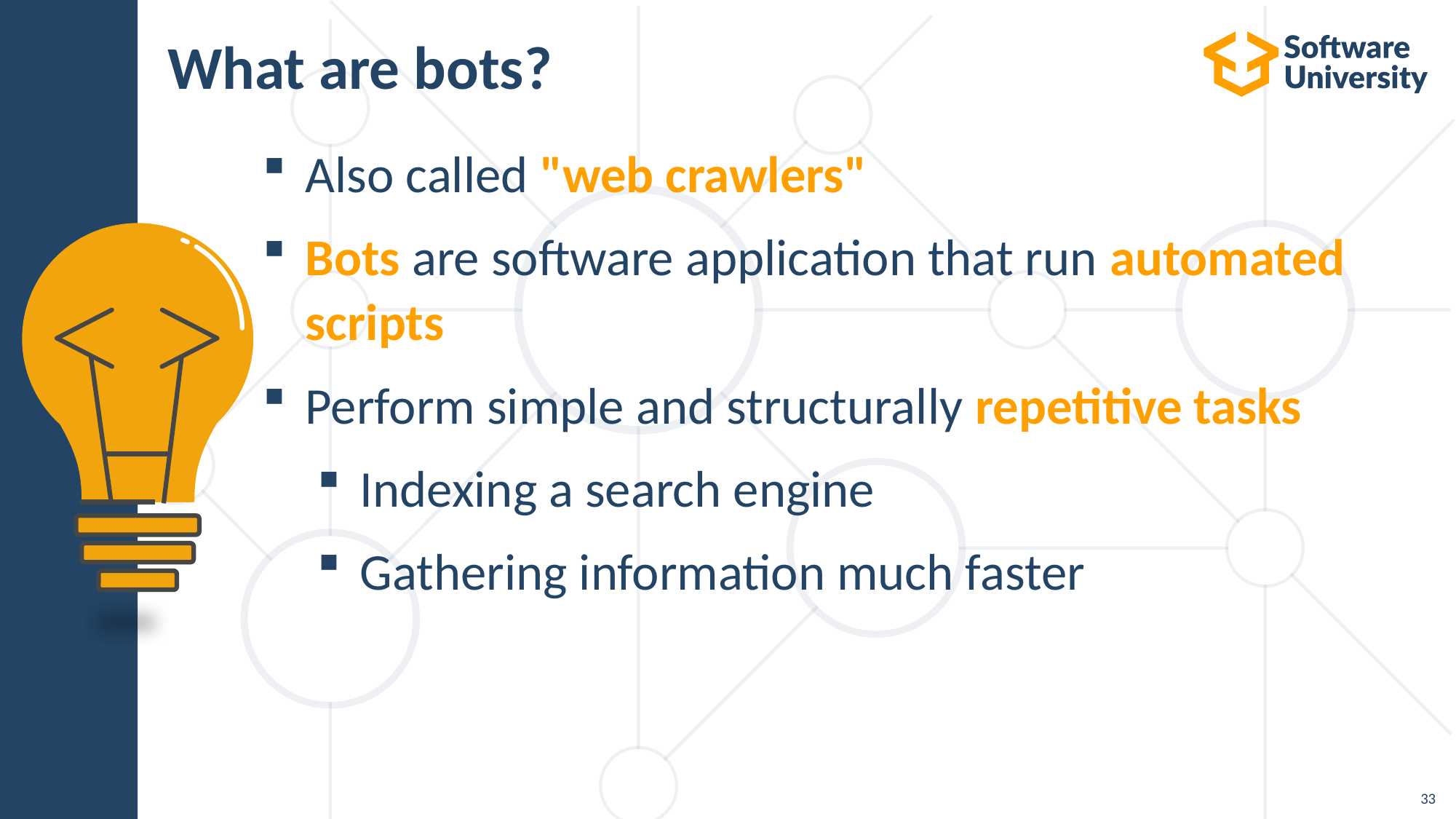

What are bots?
Also called "web crawlers"
Bots are software application that run automated scripts
Perform simple and structurally repetitive tasks
Indexing a search engine
Gathering information much faster

33